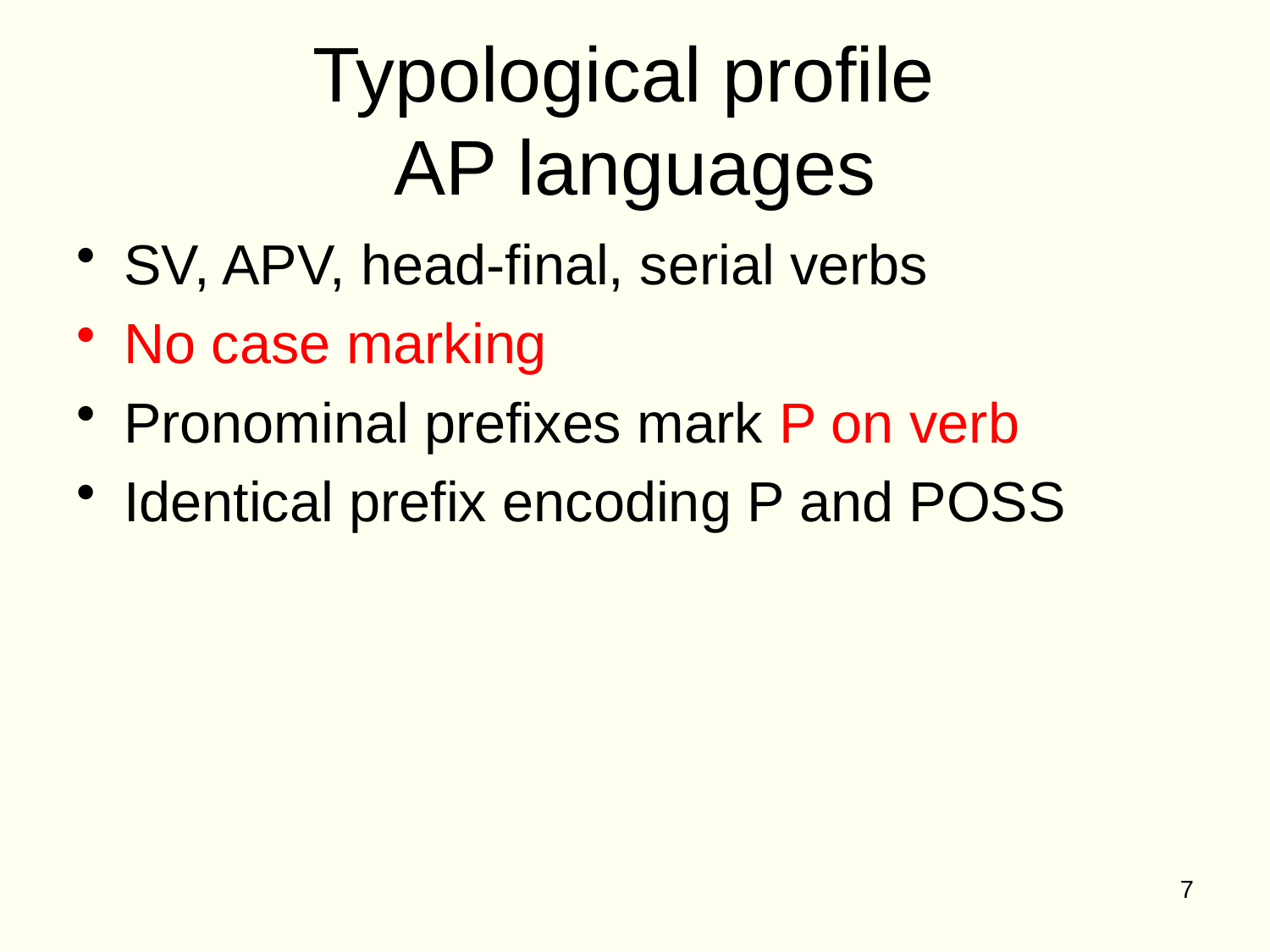

# Typological profile AP languages
SV, APV, head-final, serial verbs
No case marking
Pronominal prefixes mark P on verb
Identical prefix encoding P and POSS

7